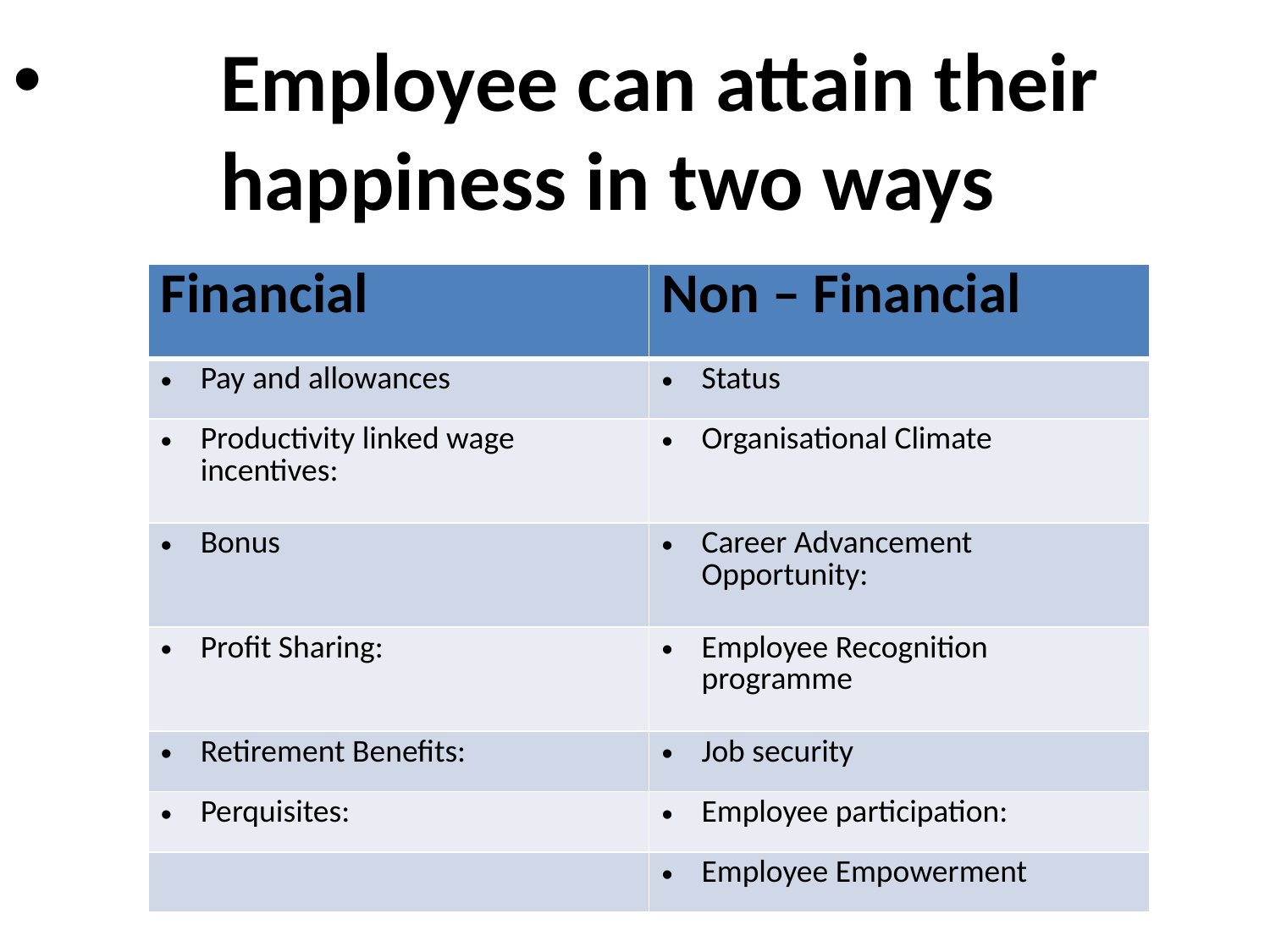

# Employee can attain their happiness in two ways
| Financial | Non – Financial |
| --- | --- |
| Pay and allowances | Status |
| Productivity linked wage incentives: | Organisational Climate |
| Bonus | Career Advancement Opportunity: |
| Profit Sharing: | Employee Recognition programme |
| Retirement Benefits: | Job security |
| Perquisites: | Employee participation: |
|  | Employee Empowerment |